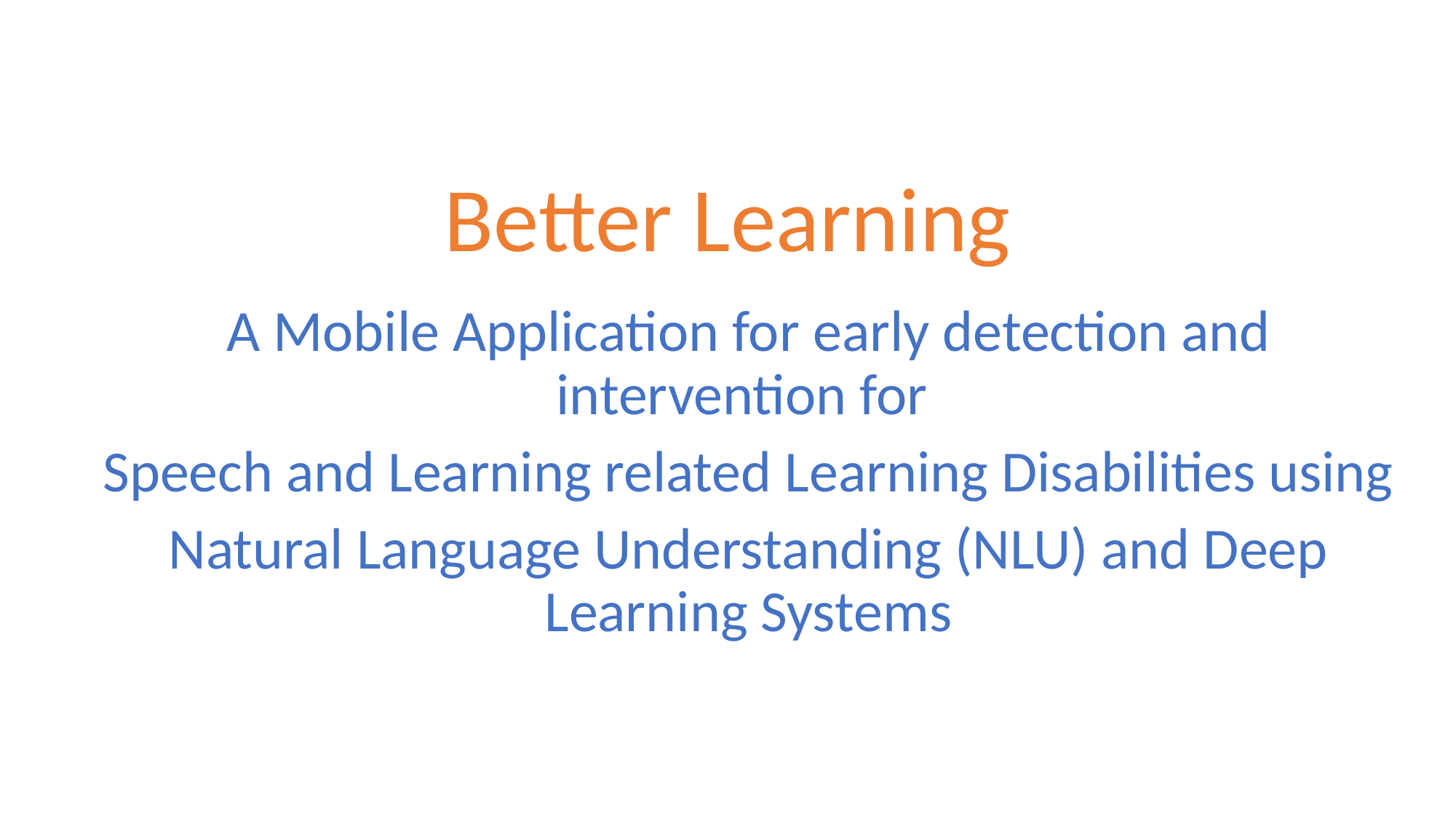

# Better Learning
A Mobile Application for early detection and intervention for
Speech and Learning related Learning Disabilities using
Natural Language Understanding (NLU) and Deep Learning Systems